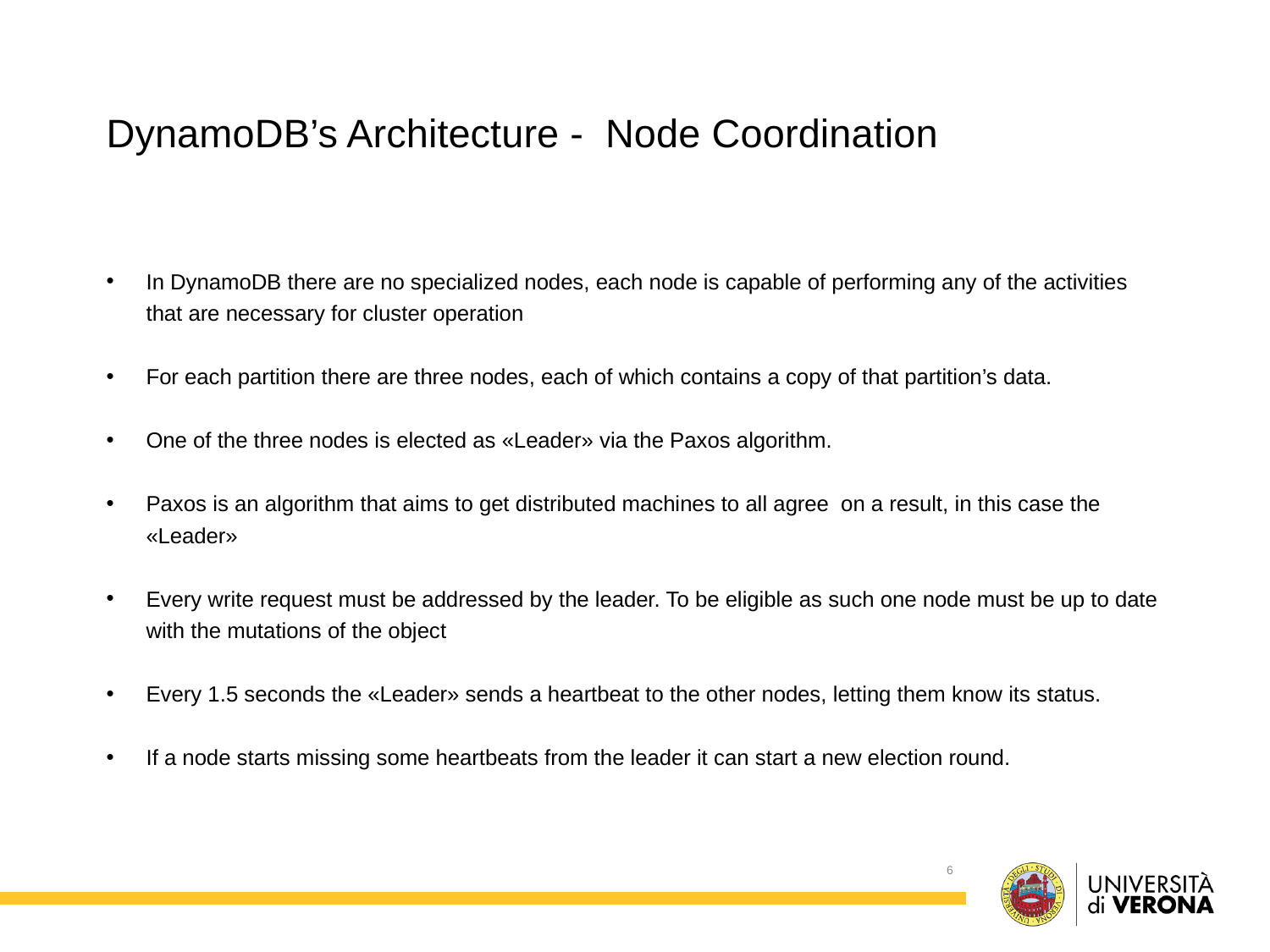

DynamoDB’s Architecture -  Node Coordination
In DynamoDB there are no specialized nodes, each node is capable of performing any of the activities that are necessary for cluster operation

For each partition there are three nodes, each of which contains a copy of that partition’s data.

One of the three nodes is elected as «Leader» via the Paxos algorithm.

Paxos is an algorithm that aims to get distributed machines to all agree  on a result, in this case the «Leader»

Every write request must be addressed by the leader. To be eligible as such one node must be up to date with the mutations of the object

Every 1.5 seconds the «Leader» sends a heartbeat to the other nodes, letting them know its status.

If a node starts missing some heartbeats from the leader it can start a new election round.
6